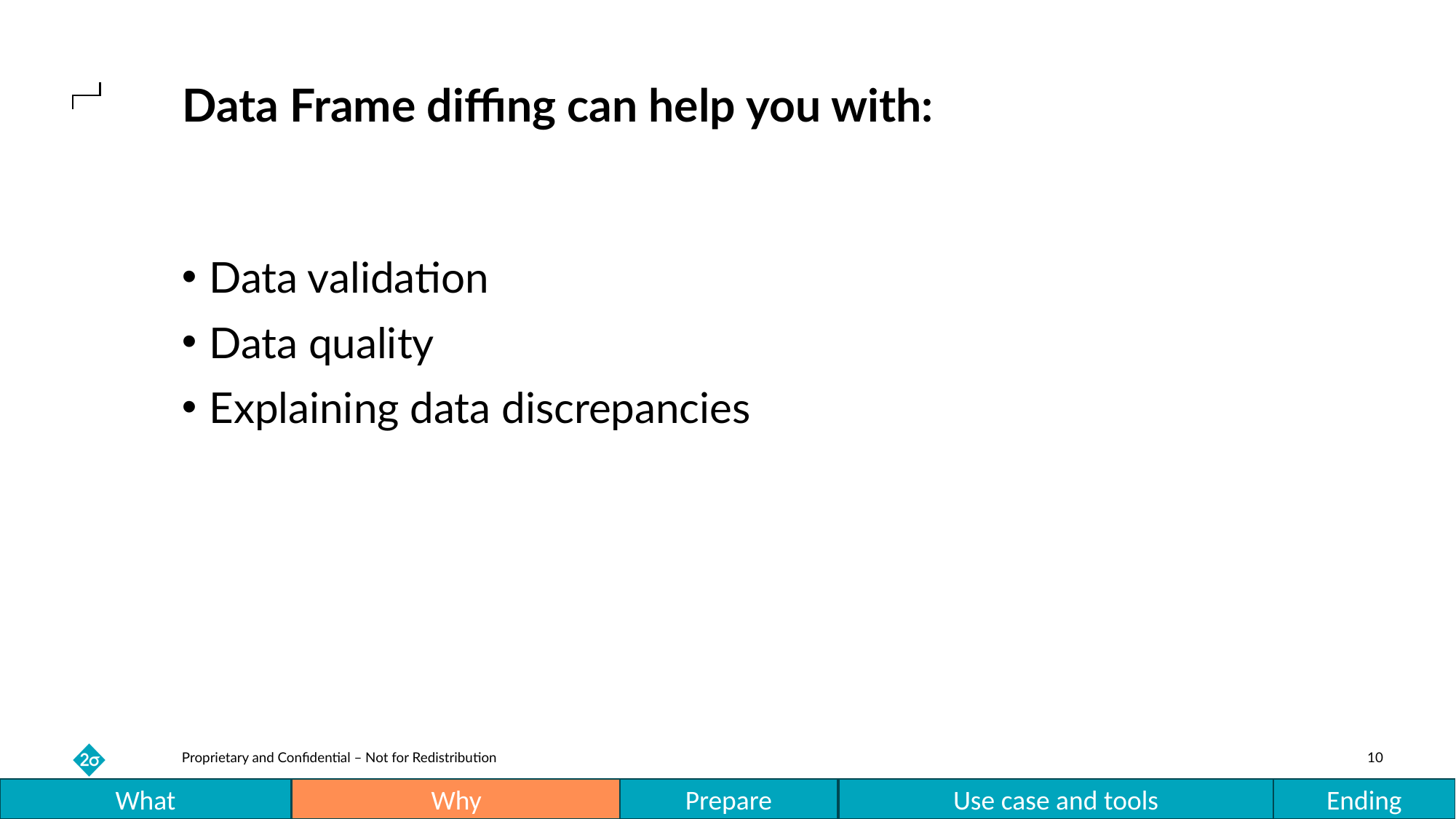

Data Frame diffing can help you with:

Data validation
Data quality
Explaining data discrepancies

What
Why
Prepare
Use case and tools
Ending